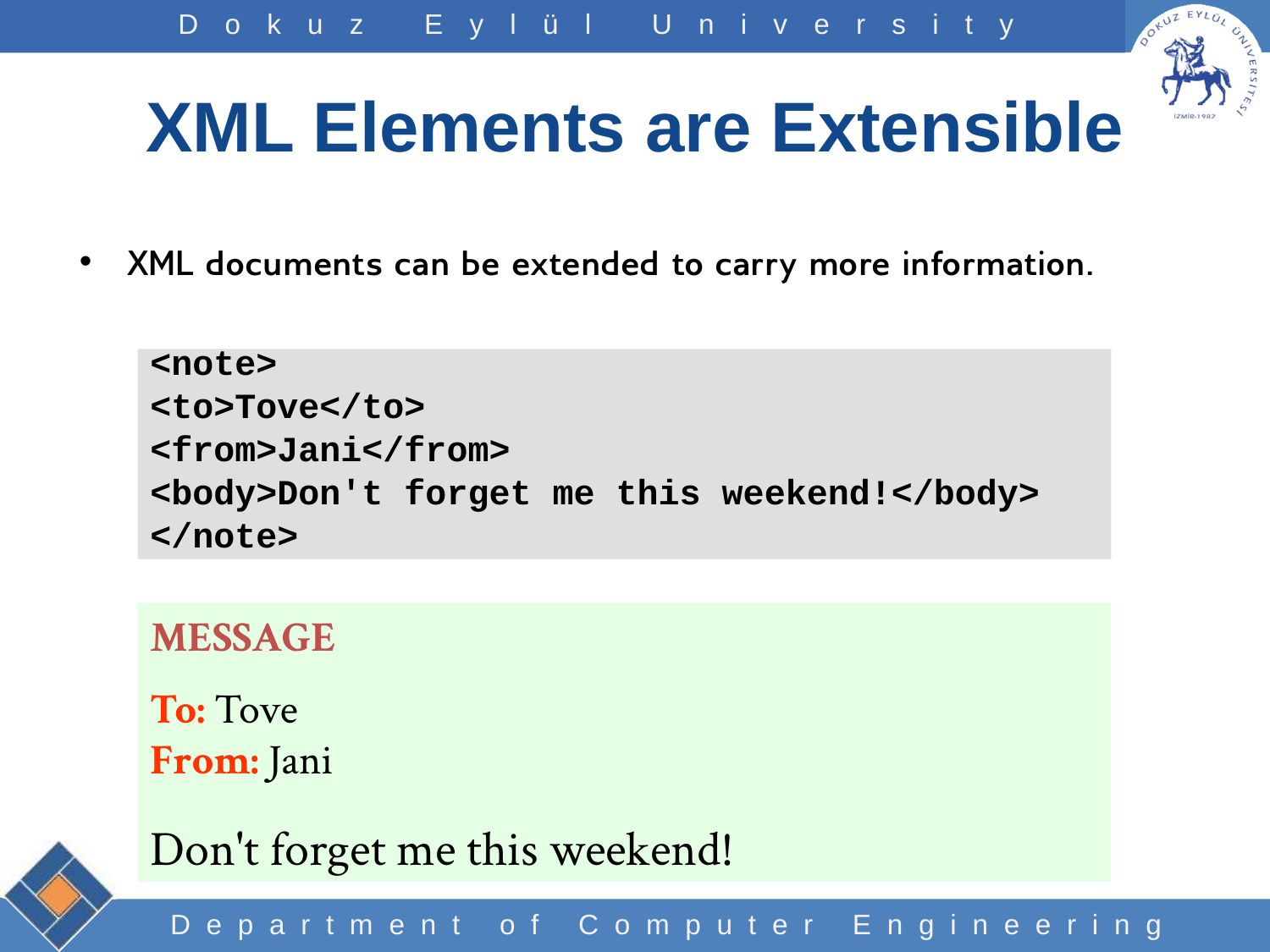

# XML Elements are Extensible
XML documents can be extended to carry more information.
<note>
<to>Tove</to>
<from>Jani</from>
<body>Don't forget me this weekend!</body>
</note>
MESSAGE
To: Tove
From: Jani
Don't forget me this weekend!